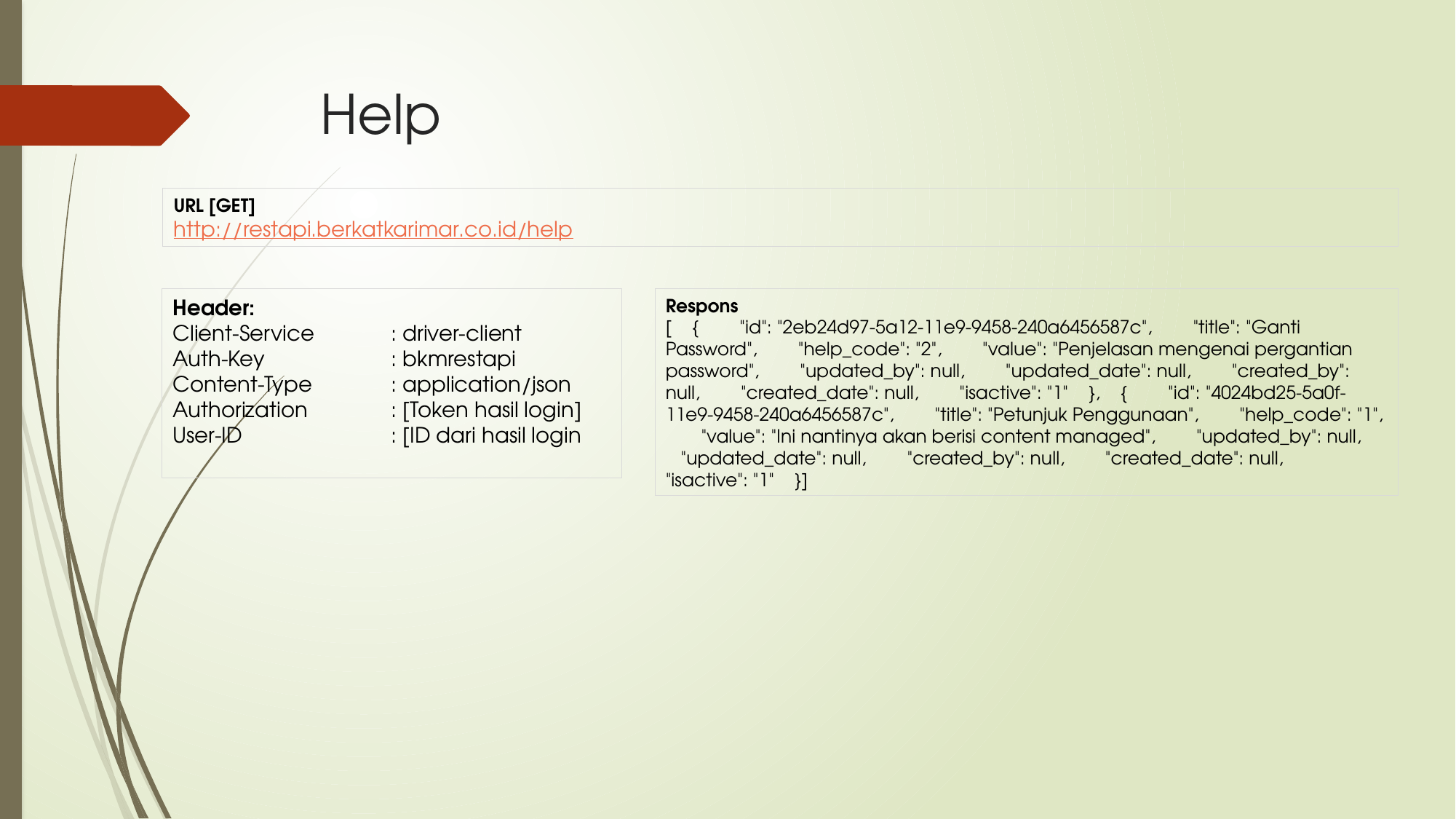

Help
URL [GET]
http://restapi.berkatkarimar.co.id/help
Header:
Client-Service	: driver-client
Auth-Key		: bkmrestapi
Content-Type 	: application/json
Authorization 	: [Token hasil login]
User-ID		: [ID dari hasil login

Respons
[    {        "id": "2eb24d97-5a12-11e9-9458-240a6456587c",        "title": "Ganti Password",        "help_code": "2",        "value": "Penjelasan mengenai pergantian password",        "updated_by": null,        "updated_date": null,        "created_by": null,        "created_date": null,        "isactive": "1"    },    {        "id": "4024bd25-5a0f-11e9-9458-240a6456587c",        "title": "Petunjuk Penggunaan",        "help_code": "1",        "value": "Ini nantinya akan berisi content managed",        "updated_by": null,        "updated_date": null,        "created_by": null,        "created_date": null,        "isactive": "1"    }]